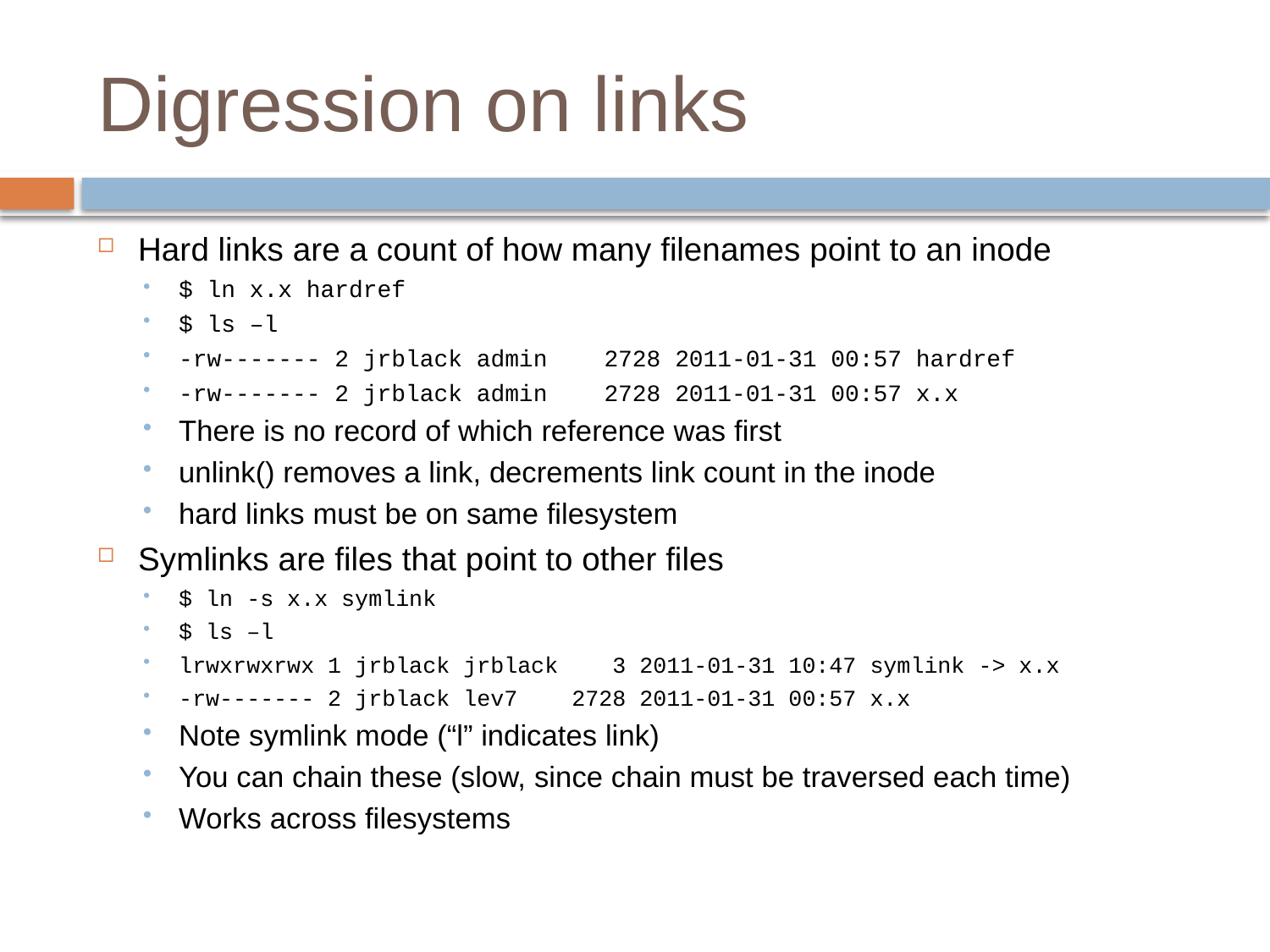

# Digression on links
Hard links are a count of how many filenames point to an inode
$ ln x.x hardref
$ ls –l
-rw------- 2 jrblack admin    2728 2011-01-31 00:57 hardref
-rw------- 2 jrblack admin    2728 2011-01-31 00:57 x.x
There is no record of which reference was first
unlink() removes a link, decrements link count in the inode
hard links must be on same filesystem
Symlinks are files that point to other files
$ ln -s x.x symlink
$ ls –l
lrwxrwxrwx 1 jrblack jrblack    3 2011-01-31 10:47 symlink -> x.x
-rw------- 2 jrblack lev7    2728 2011-01-31 00:57 x.x
Note symlink mode (“l” indicates link)
You can chain these (slow, since chain must be traversed each time)
Works across filesystems